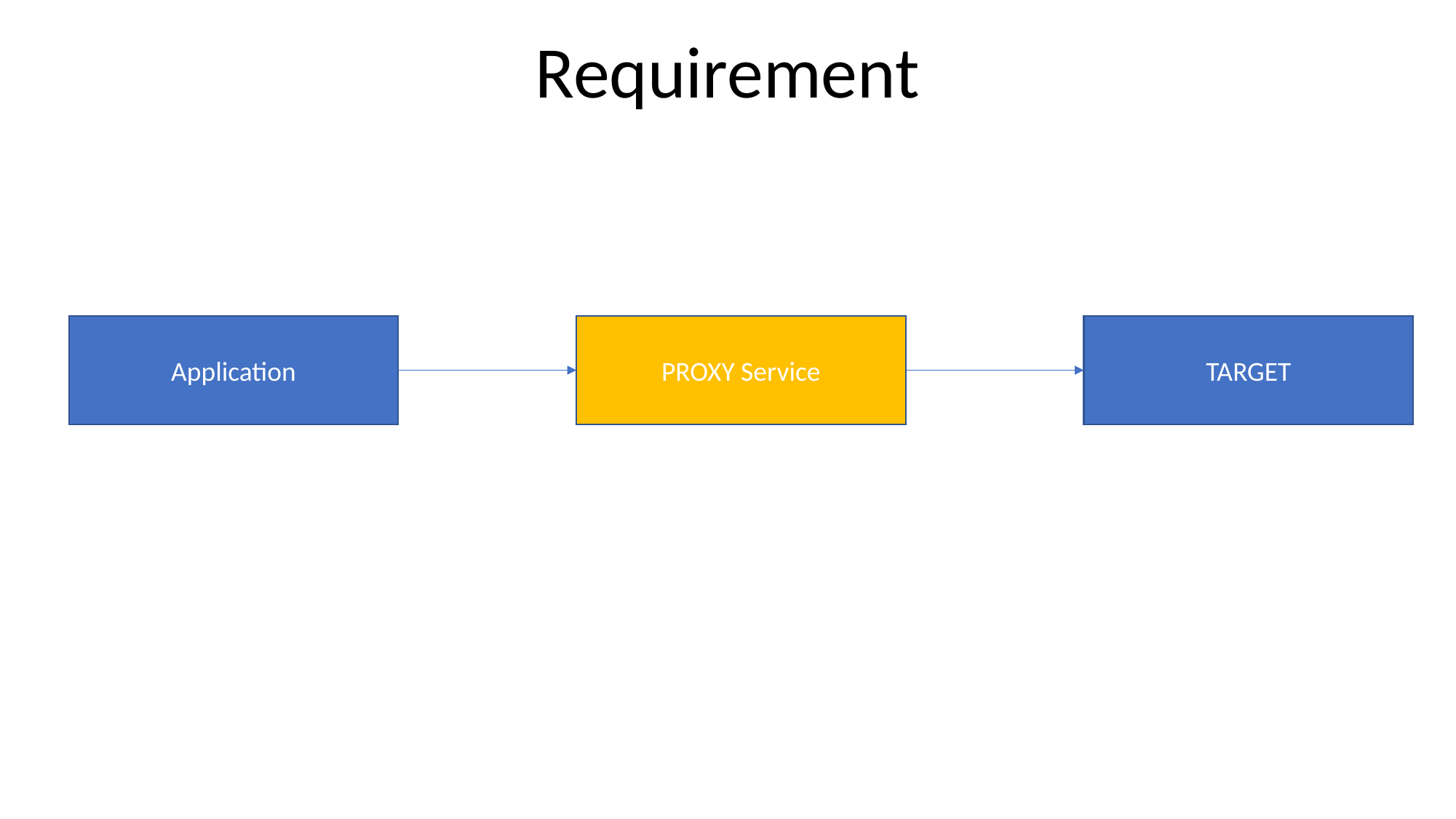

# Requirement
PROXY Service
PROXY Service
TARGET
Application